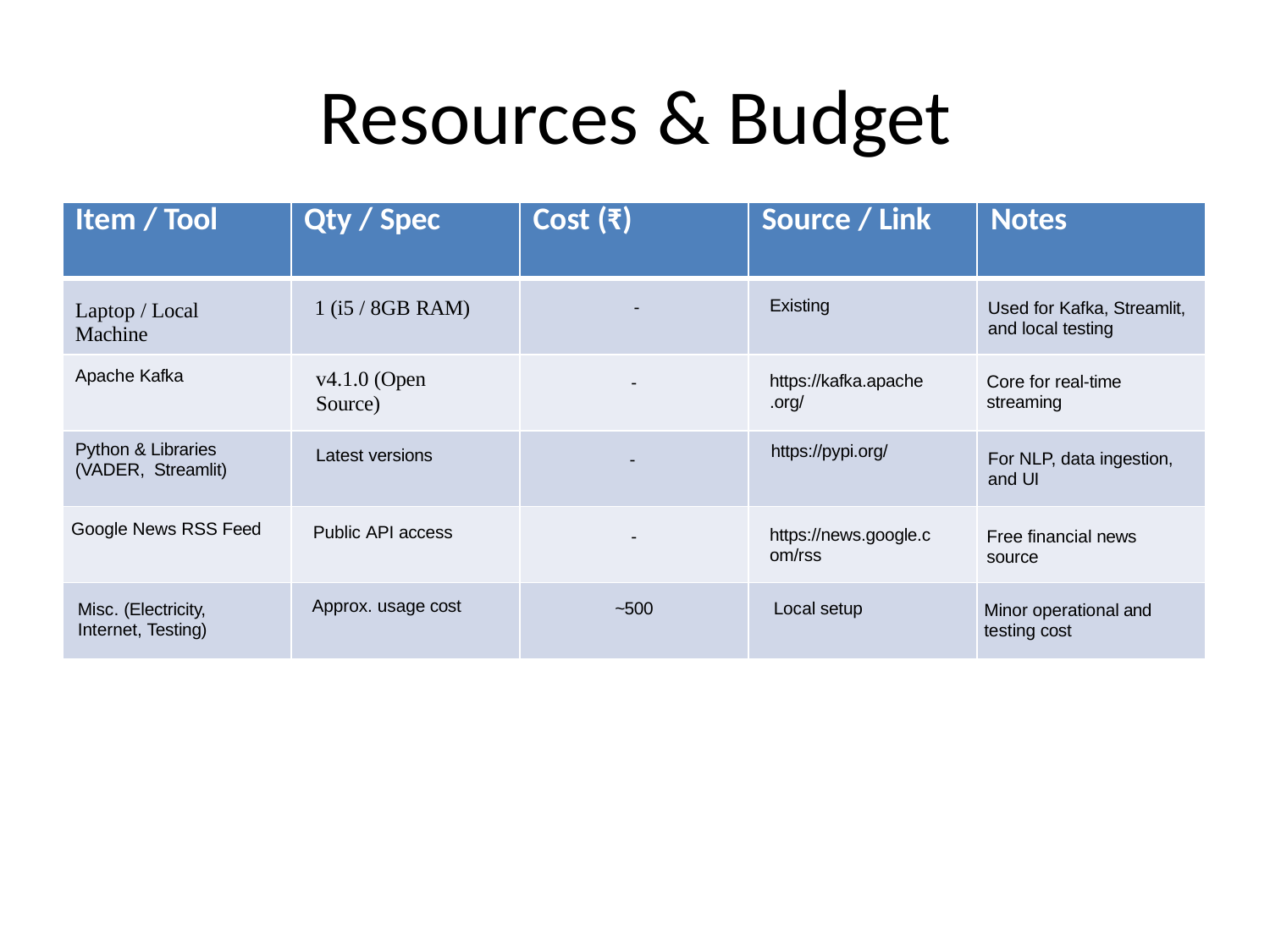

# Resources & Budget
| Item / Tool | Qty / Spec | Cost (₹) | Source / Link | Notes |
| --- | --- | --- | --- | --- |
| Laptop / Local Machine | 1 (i5 / 8GB RAM) | - | Existing | Used for Kafka, Streamlit, and local testing |
| Apache Kafka | v4.1.0 (Open Source) | - | https://kafka.apache .org/ | Core for real-time streaming |
| Python & Libraries (VADER, Streamlit) | Latest versions | - | https://pypi.org/ | For NLP, data ingestion, and UI |
| Google News RSS Feed | Public API access | - | https://news.google.c om/rss | Free financial news source |
| Misc. (Electricity, Internet, Testing) | Approx. usage cost | ~500 | Local setup | Minor operational and testing cost |